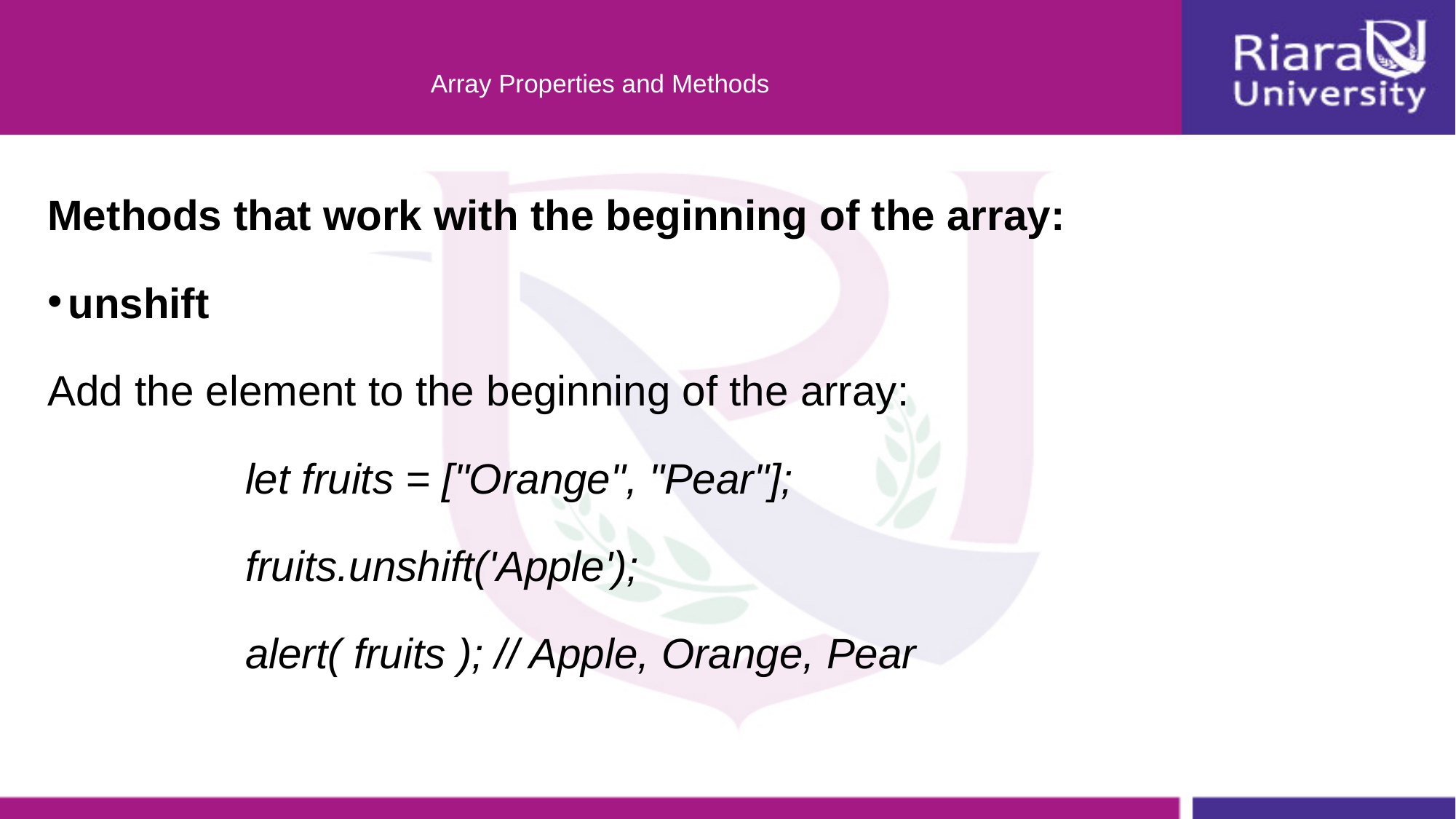

# Array Properties and Methods
Methods that work with the beginning of the array:
unshift
Add the element to the beginning of the array:
let fruits = ["Orange", "Pear"];
fruits.unshift('Apple');
alert( fruits ); // Apple, Orange, Pear